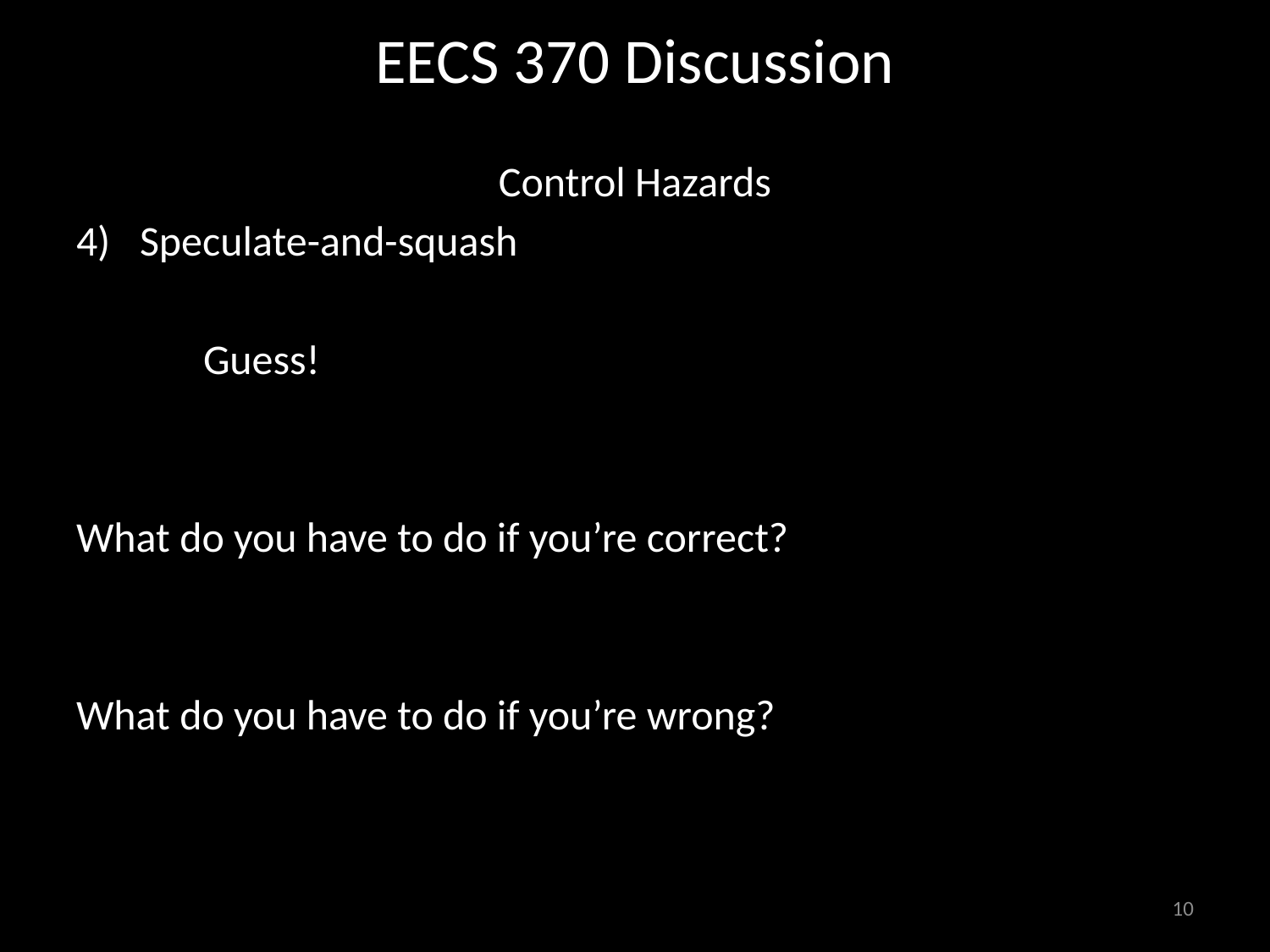

# EECS 370 Discussion
Control Hazards
Speculate-and-squash

	Guess!

What do you have to do if you’re correct?

What do you have to do if you’re wrong?
10